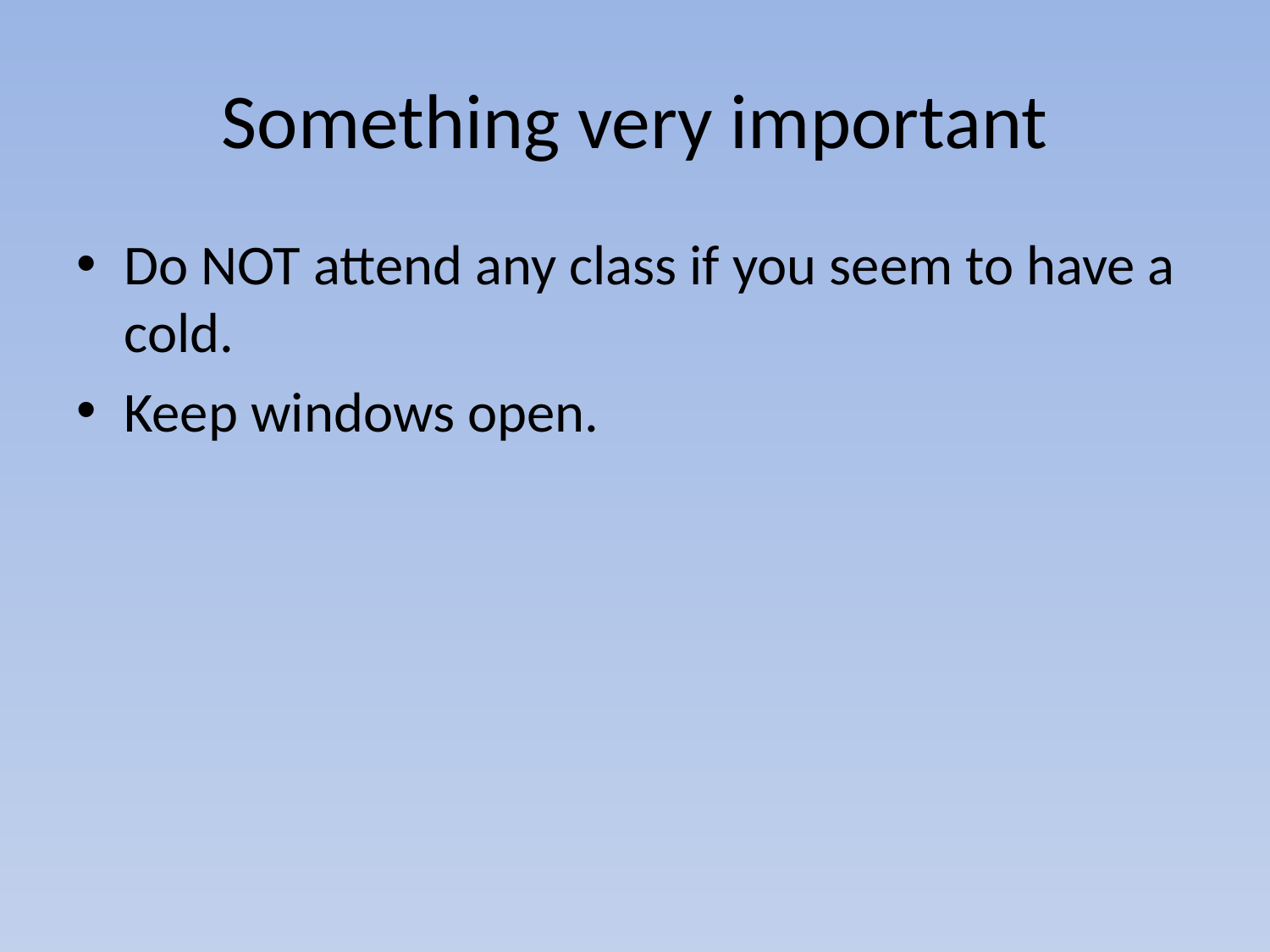

# Something very important
Do NOT attend any class if you seem to have a cold.
Keep windows open.